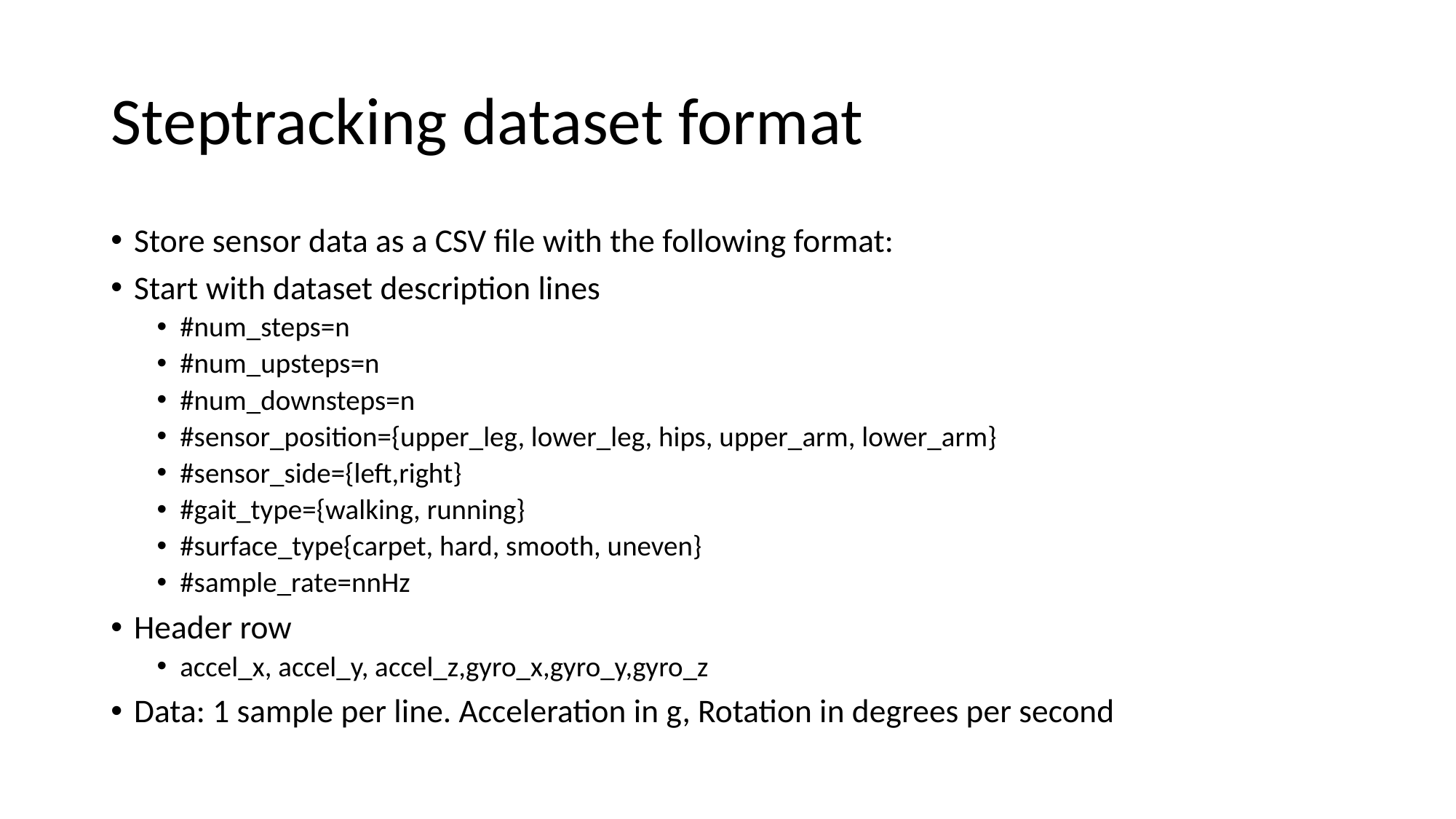

# Steptracking dataset format
Store sensor data as a CSV file with the following format:
Start with dataset description lines
#num_steps=n
#num_upsteps=n
#num_downsteps=n
#sensor_position={upper_leg, lower_leg, hips, upper_arm, lower_arm}
#sensor_side={left,right}
#gait_type={walking, running}
#surface_type{carpet, hard, smooth, uneven}
#sample_rate=nnHz
Header row
accel_x, accel_y, accel_z,gyro_x,gyro_y,gyro_z
Data: 1 sample per line. Acceleration in g, Rotation in degrees per second